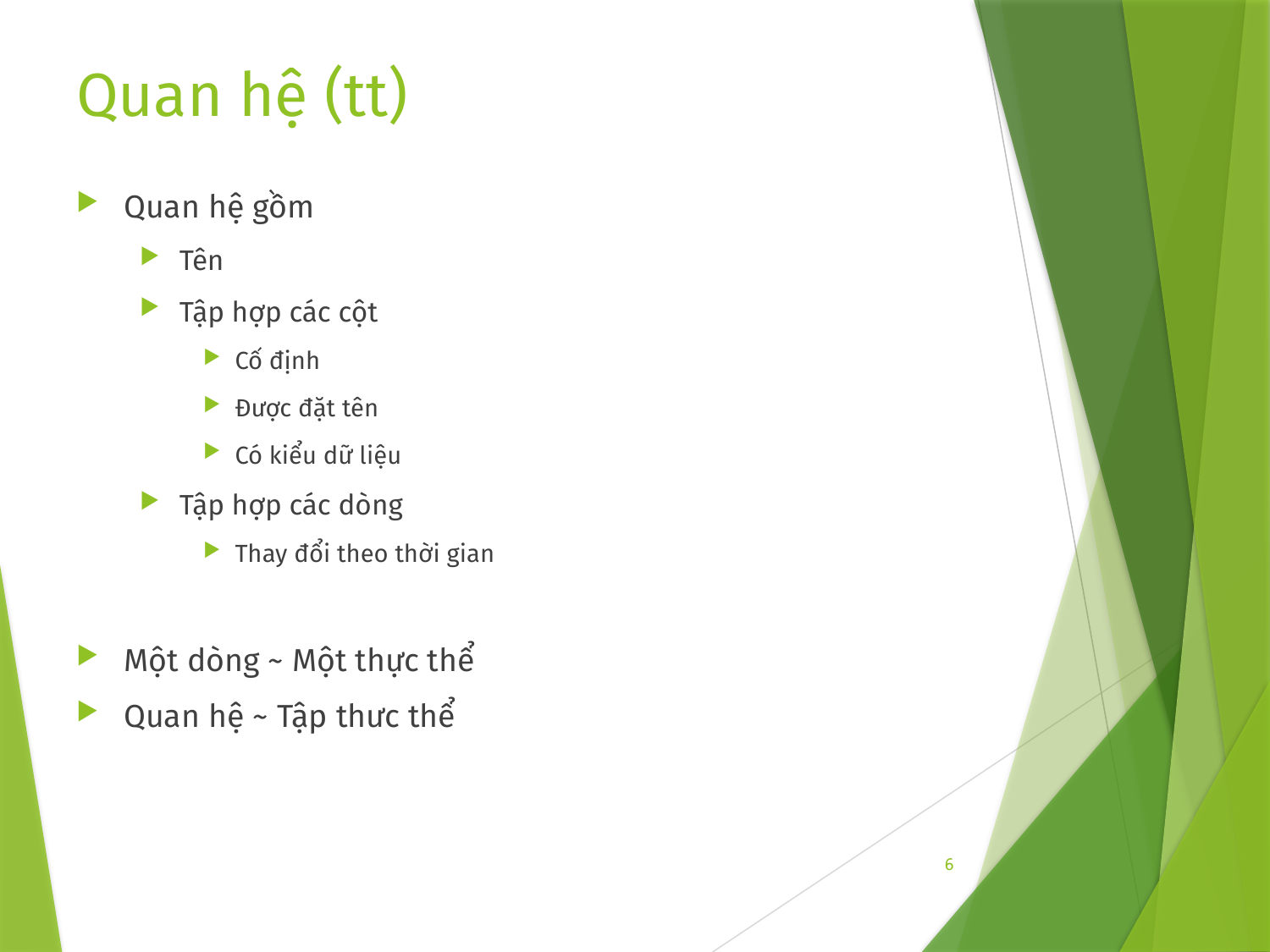

# Quan hệ (tt)
Quan hệ gồm
Tên
Tập hợp các cột
Cố định
Được đặt tên
Có kiểu dữ liệu
Tập hợp các dòng
Thay đổi theo thời gian

Một dòng ~ Một thực thể
Quan hệ ~ Tập thưc thể
6